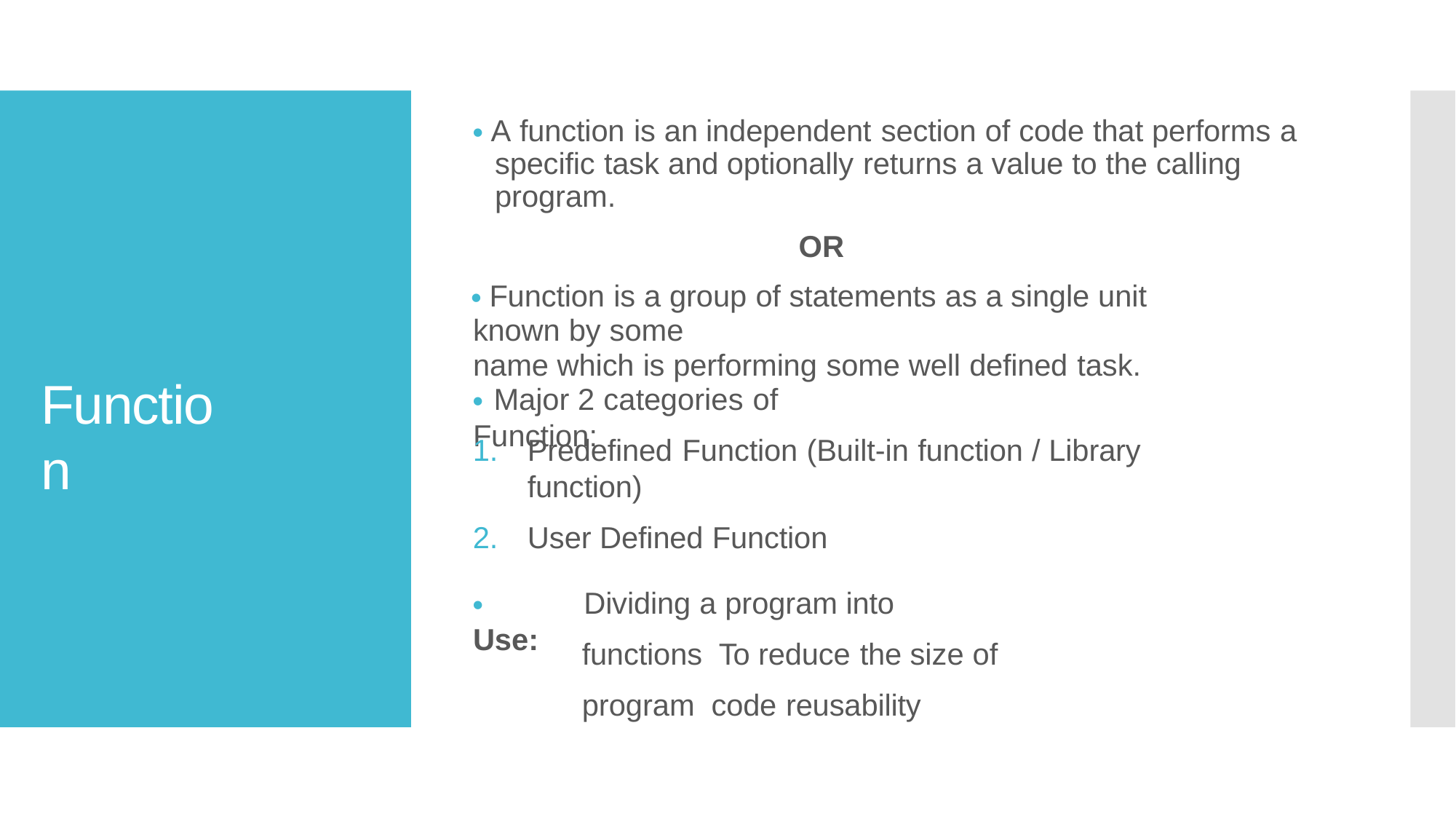

🞄 A function is an independent section of code that performs a  specific task and optionally returns a value to the calling program.
OR
🞄 Function is a group of statements as a single unit known by some
name which is performing some well defined task.
Function
🞄 Major 2 categories of Function:
Predefined Function (Built-in function / Library function)
User Defined Function
Dividing a program into functions  To reduce the size of program  code reusability
🞄 Use: